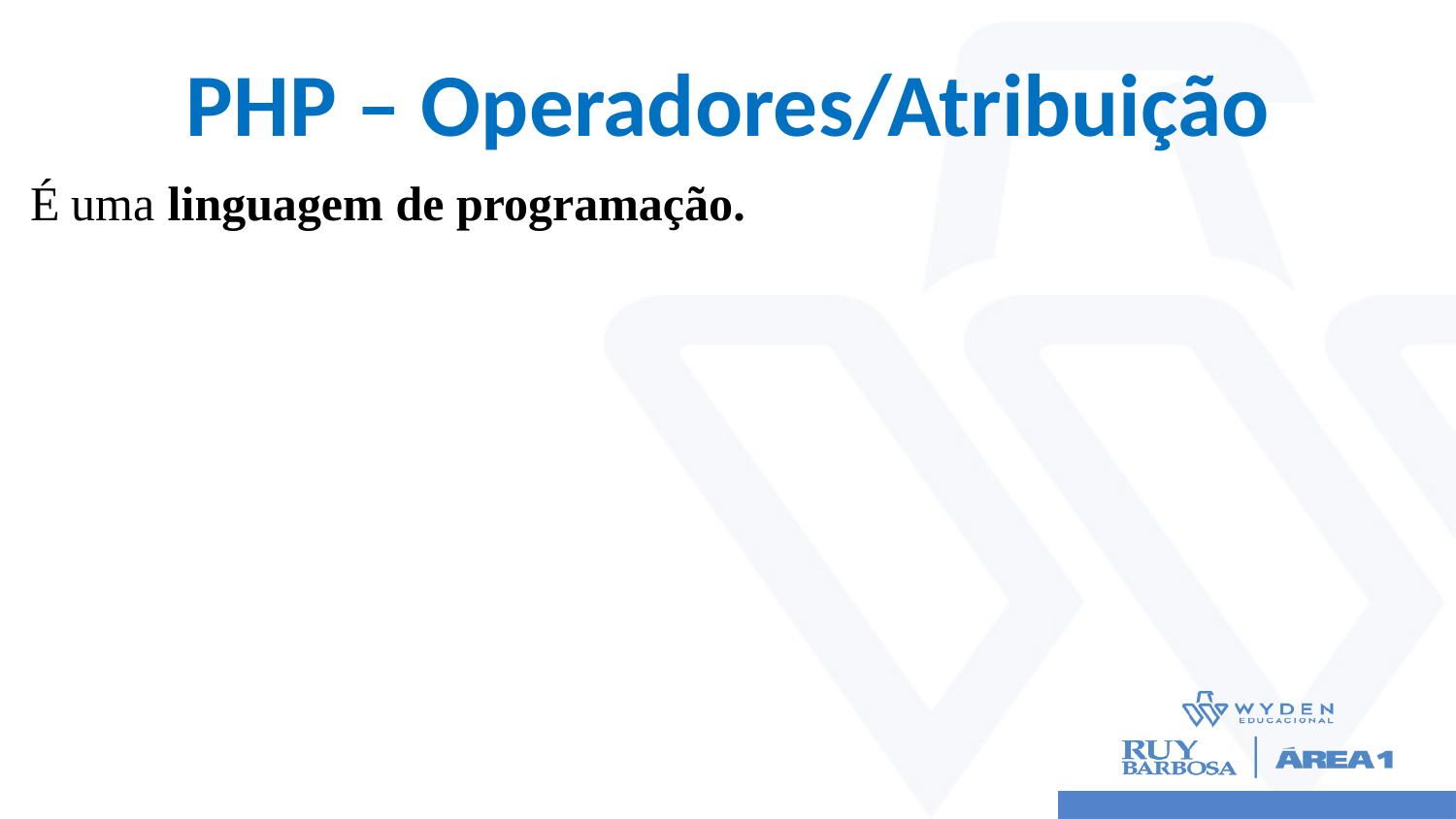

# PHP – Operadores/Atribuição
É uma linguagem de programação.